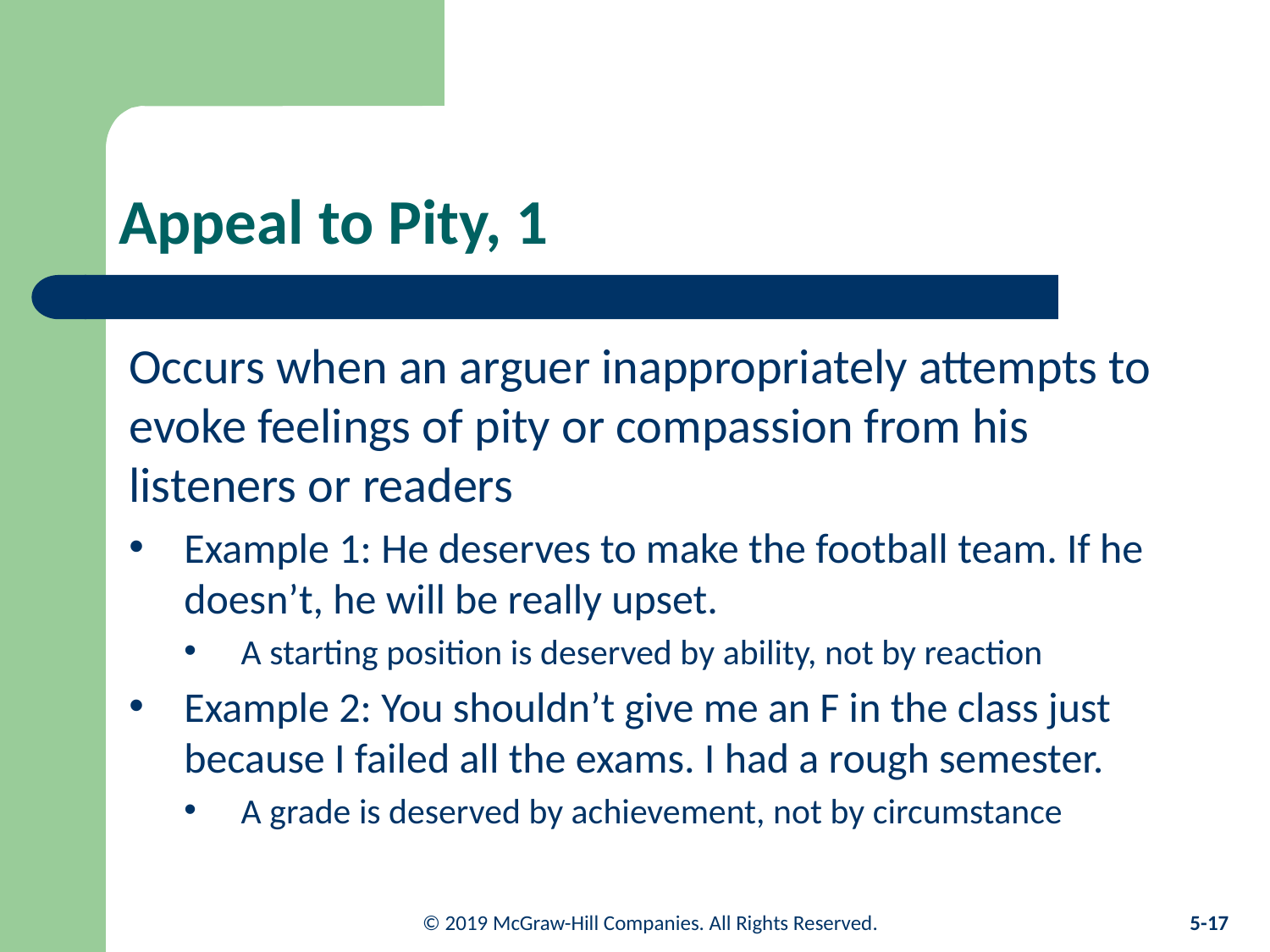

# Appeal to Pity, 1
Occurs when an arguer inappropriately attempts to evoke feelings of pity or compassion from his listeners or readers
Example 1: He deserves to make the football team. If he doesn’t, he will be really upset.
A starting position is deserved by ability, not by reaction
Example 2: You shouldn’t give me an F in the class just because I failed all the exams. I had a rough semester.
A grade is deserved by achievement, not by circumstance